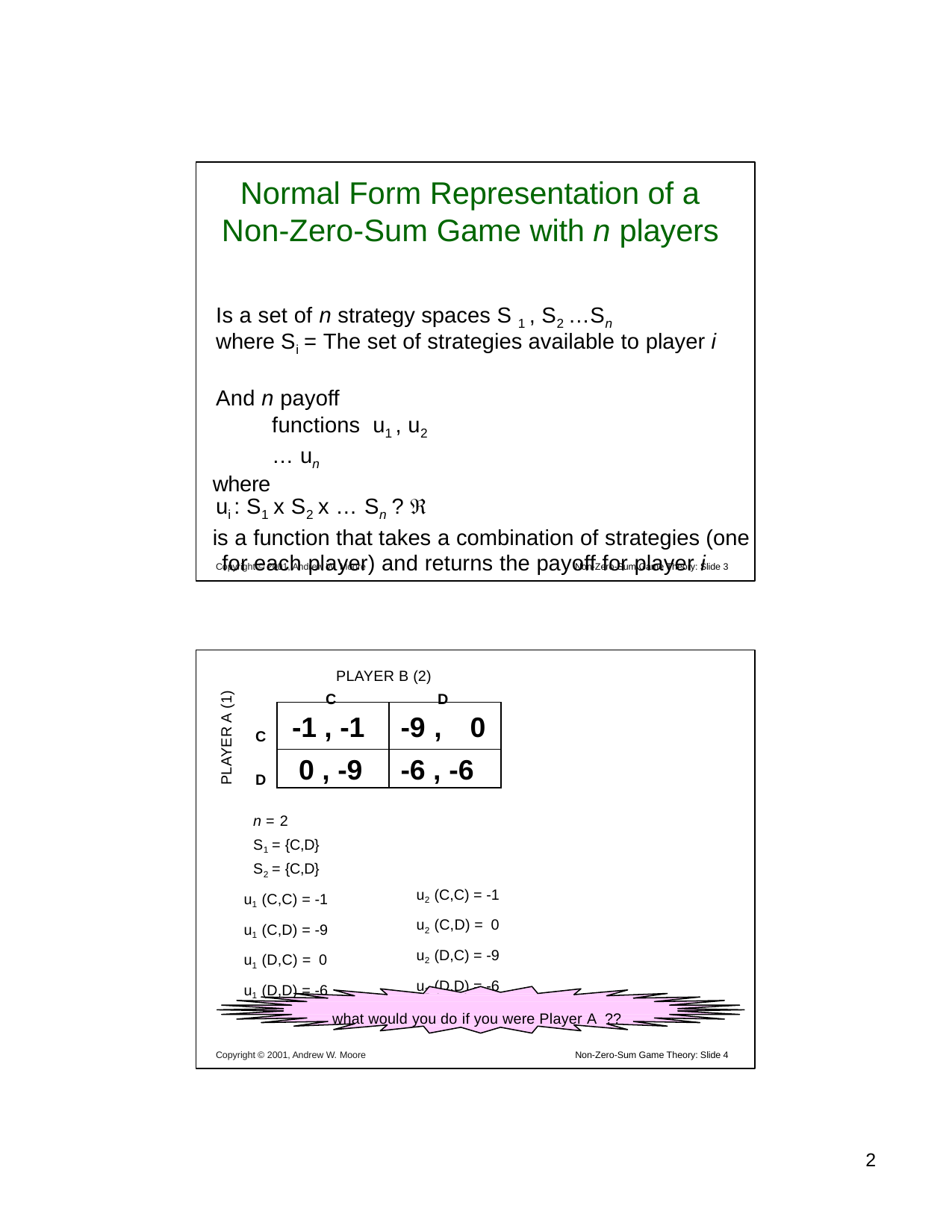

Normal Form Representation of a  Non-Zero-Sum Game with n players
Is a set of n strategy spaces S 1 , S2 …Sn
where Si = The set of strategies available to player i

And n payoff functions  u1 , u2 … un
where
ui : S1 x S2 x … Sn ? ℜ
is a function that takes a combination of strategies (one  for each player) and returns the payoff for player i
Copyright © 2001, Andrew W. Moore
Non-Zero-Sum Game Theory: Slide 3

PLAYER B (2)
PLAYER A (1)
C
D
| -1 , -1 | -9 , 0 |
| --- | --- |
| 0 , -9 | -6 , -6 |
C

D
n = 2
S1 = {C,D}
S2 = {C,D}
u1  (C,C) = -1
u1  (C,D) = -9
u1  (D,C) = 0
u1  (D,D) = -6
u2  (C,C) = -1
u2  (C,D) = 0
u2  (D,C) = -9
u2  (D,D) = -6

what would you do if you were Player A ??
Copyright © 2001, Andrew W. Moore
Non-Zero-Sum Game Theory: Slide 4
2